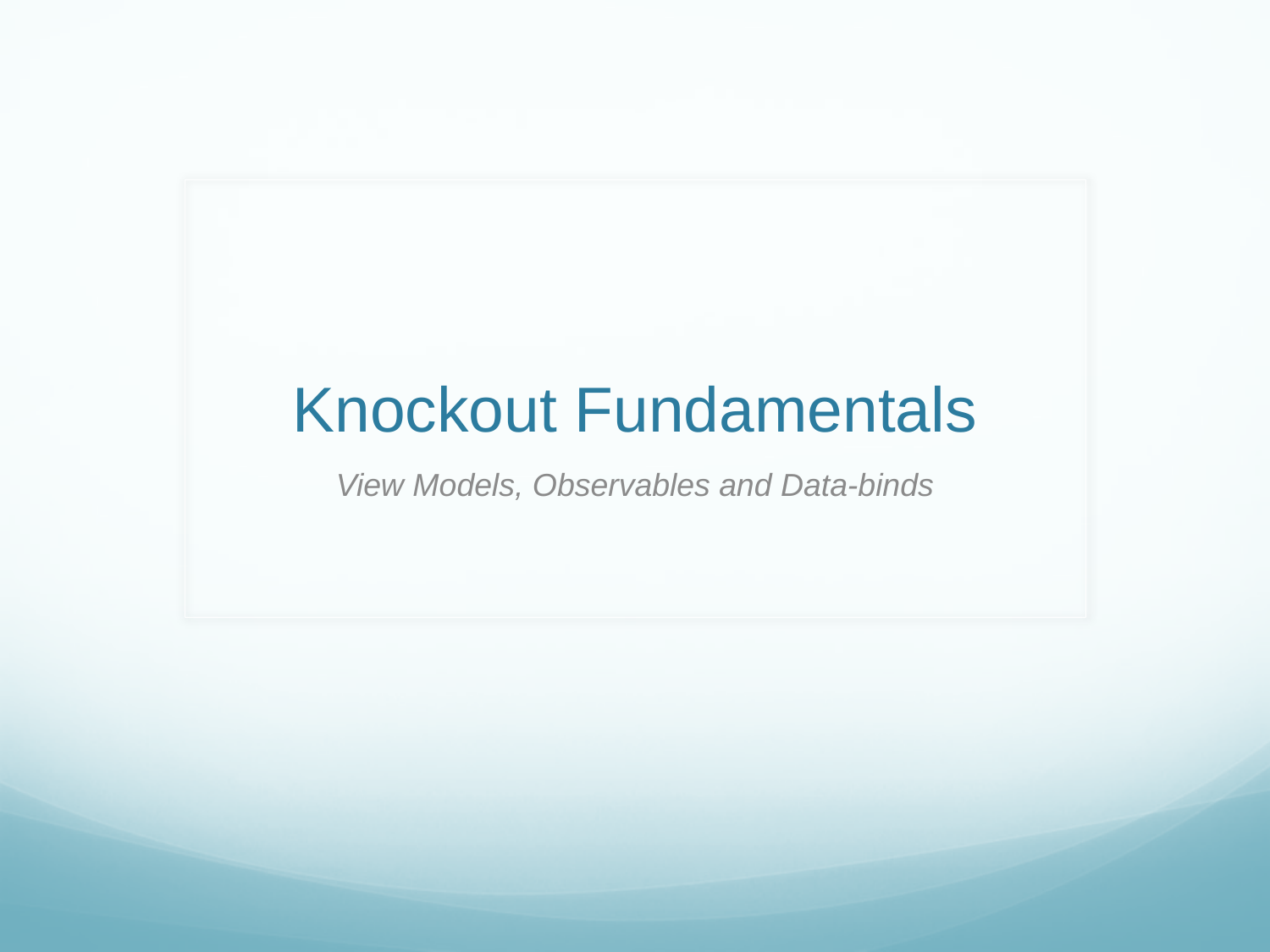

# Knockout Fundamentals
View Models, Observables and Data-binds